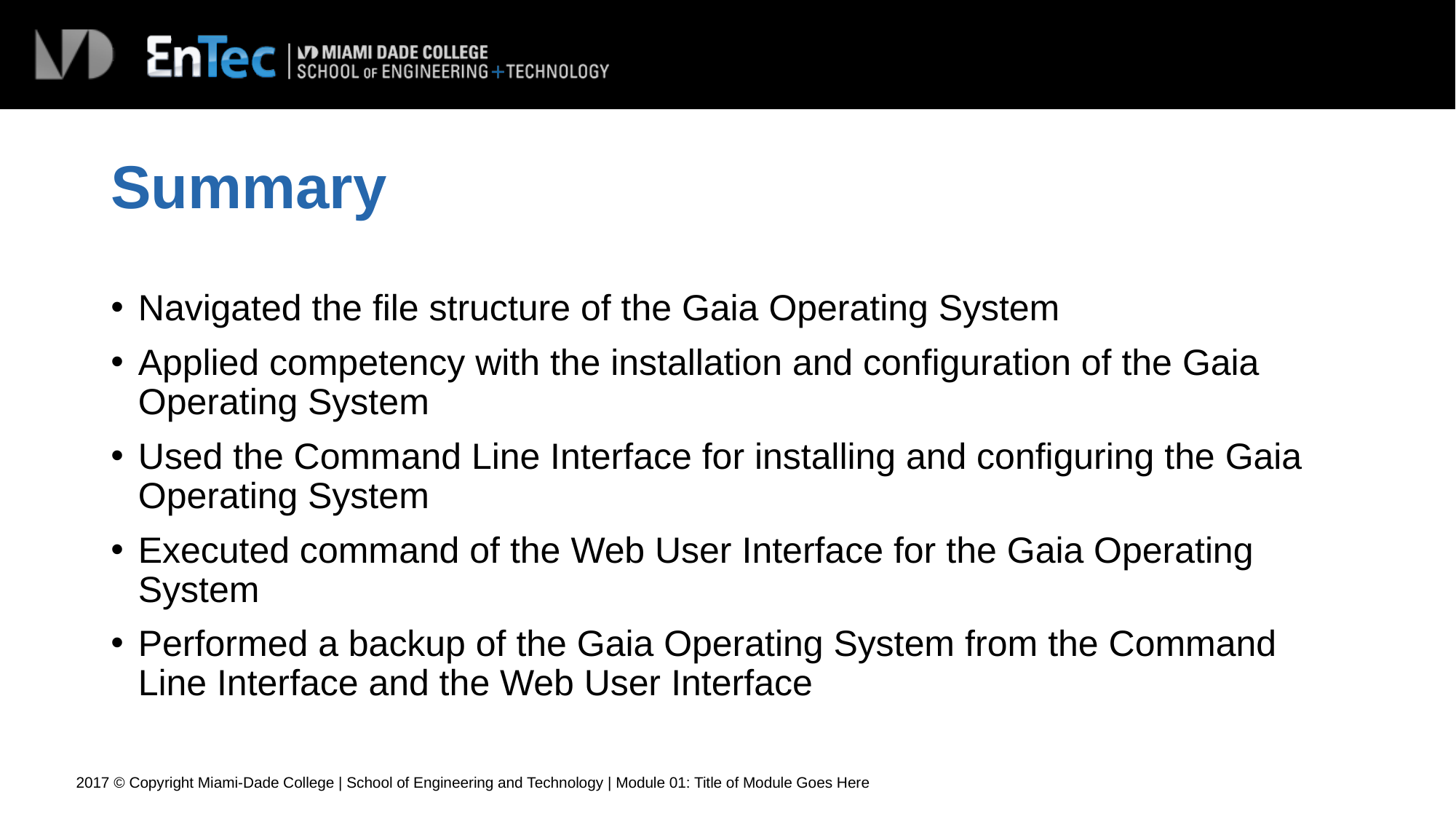

# Summary
Navigated the file structure of the Gaia Operating System
Applied competency with the installation and configuration of the Gaia Operating System
Used the Command Line Interface for installing and configuring the Gaia Operating System
Executed command of the Web User Interface for the Gaia Operating System
Performed a backup of the Gaia Operating System from the Command Line Interface and the Web User Interface